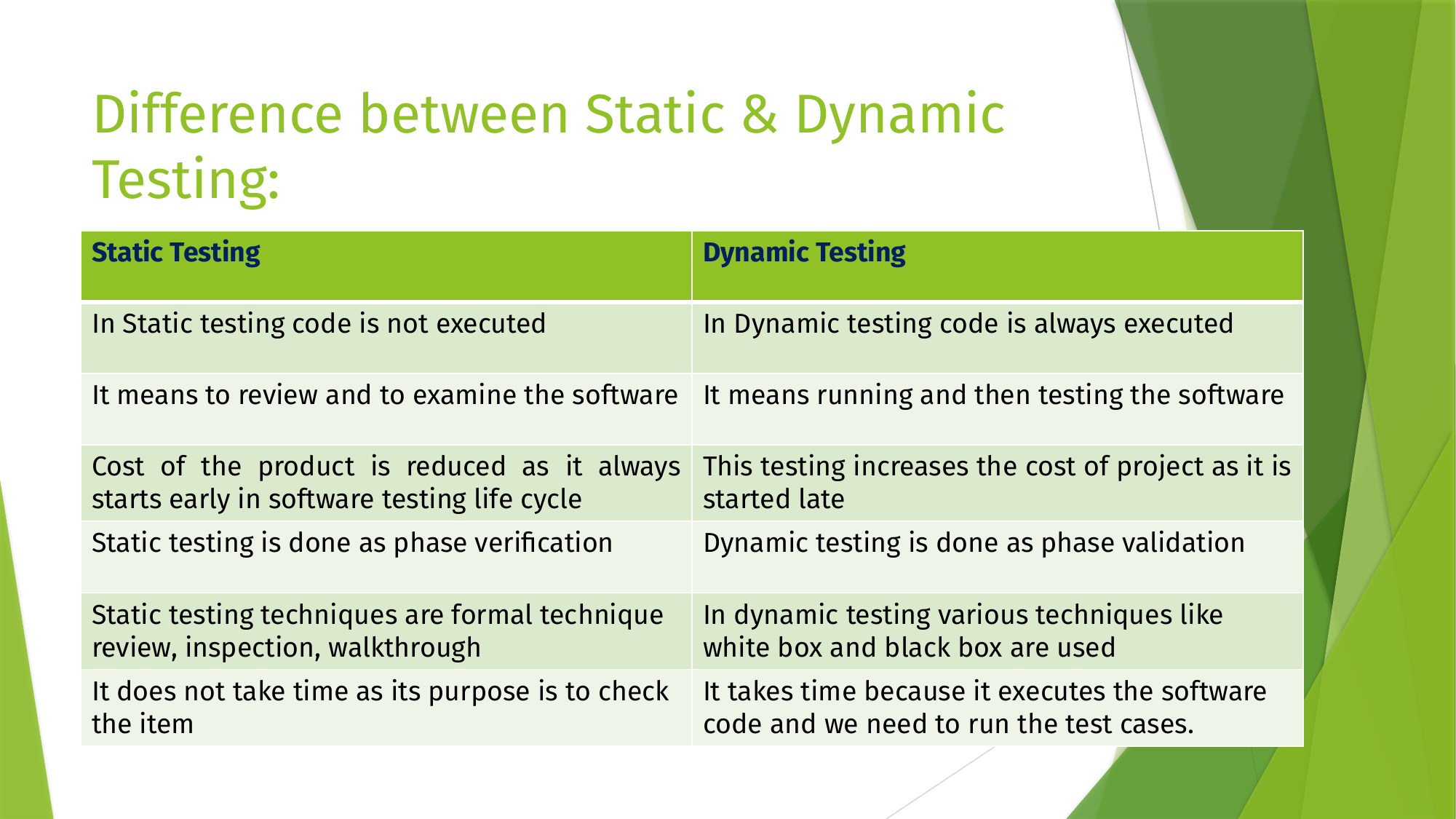

# Difference between Static & Dynamic Testing:
| Static Testing | Dynamic Testing |
| --- | --- |
| In Static testing code is not executed | In Dynamic testing code is always executed |
| It means to review and to examine the software | It means running and then testing the software |
| Cost of the product is reduced as it always starts early in software testing life cycle | This testing increases the cost of project as it is started late |
| Static testing is done as phase verification | Dynamic testing is done as phase validation |
| Static testing techniques are formal technique review, inspection, walkthrough | In dynamic testing various techniques like white box and black box are used |
| It does not take time as its purpose is to check the item | It takes time because it executes the software code and we need to run the test cases. |